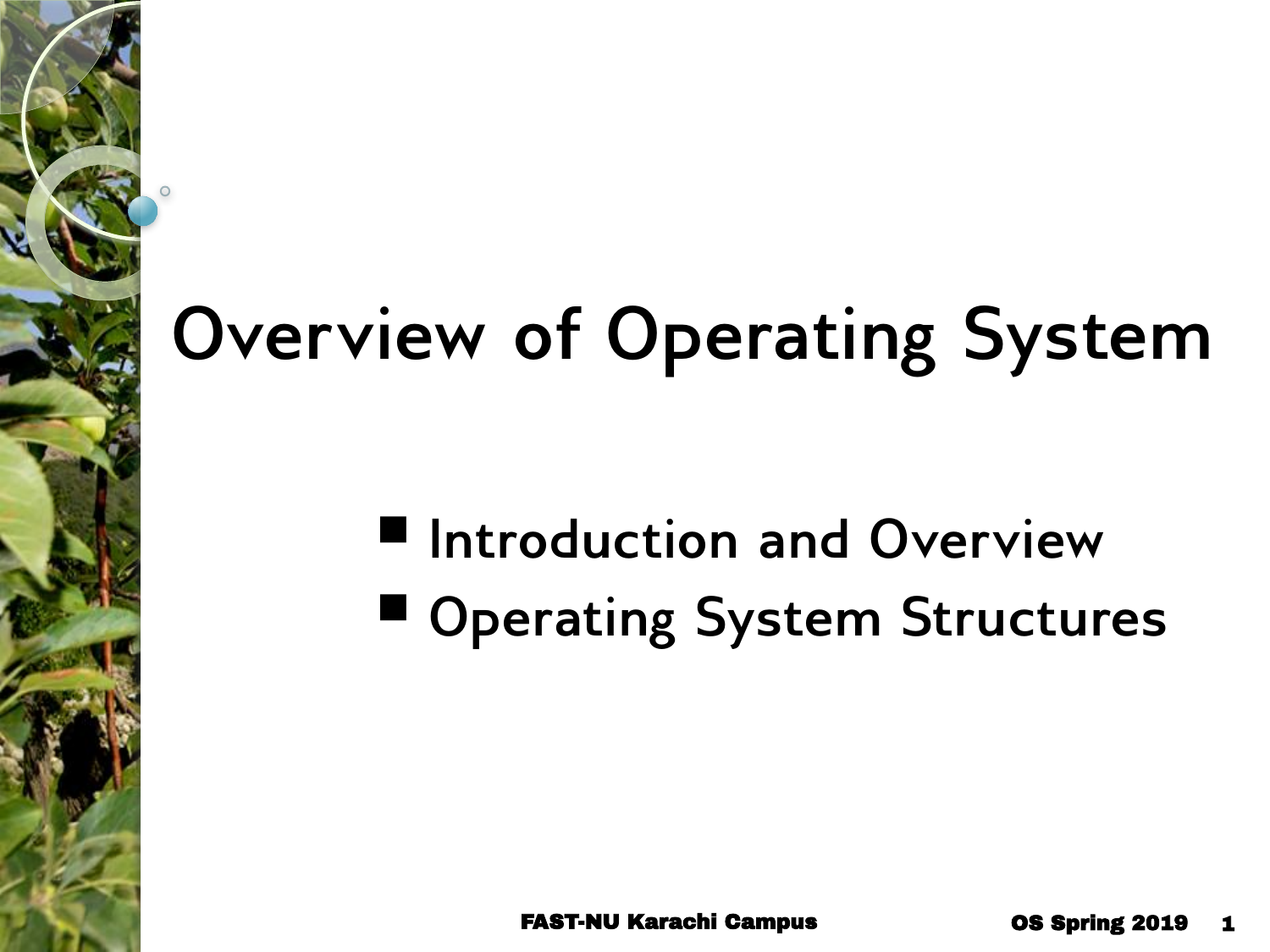

# Overview of Operating System
 Introduction and Overview
 Operating System Structures
1
OS Spring 2019
FAST-NU Karachi Campus